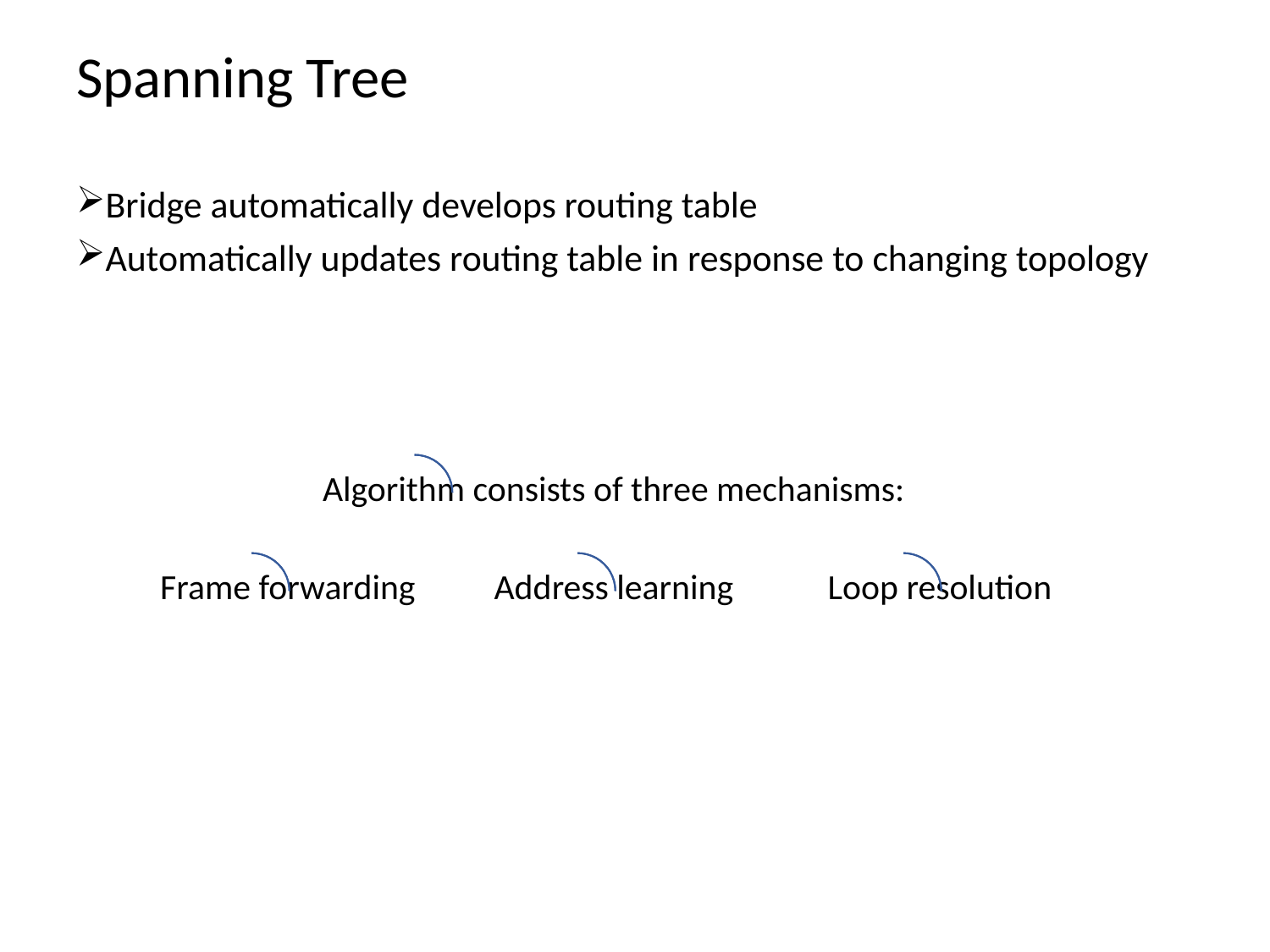

# Spanning Tree
Bridge automatically develops routing table
Automatically updates routing table in response to changing topology
Algorithm consists of three mechanisms:
Frame forwarding
Address learning
Loop resolution